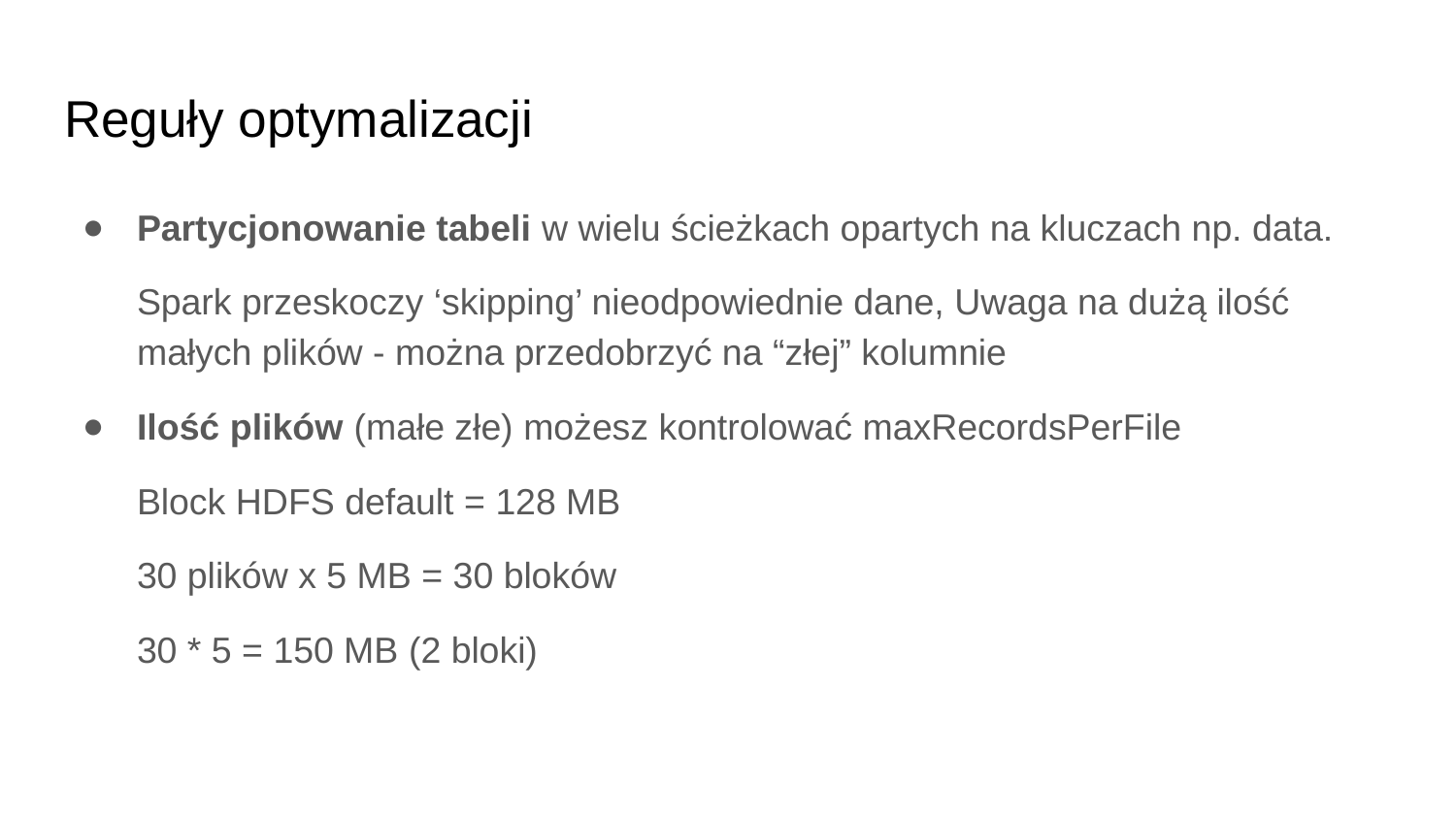

# Reguły optymalizacji
Partycjonowanie tabeli w wielu ścieżkach opartych na kluczach np. data.
Spark przeskoczy ‘skipping’ nieodpowiednie dane, Uwaga na dużą ilość małych plików - można przedobrzyć na “złej” kolumnie
Ilość plików (małe złe) możesz kontrolować maxRecordsPerFile
Block HDFS default = 128 MB
30 plików x 5 MB = 30 bloków
30 * 5 = 150 MB (2 bloki)